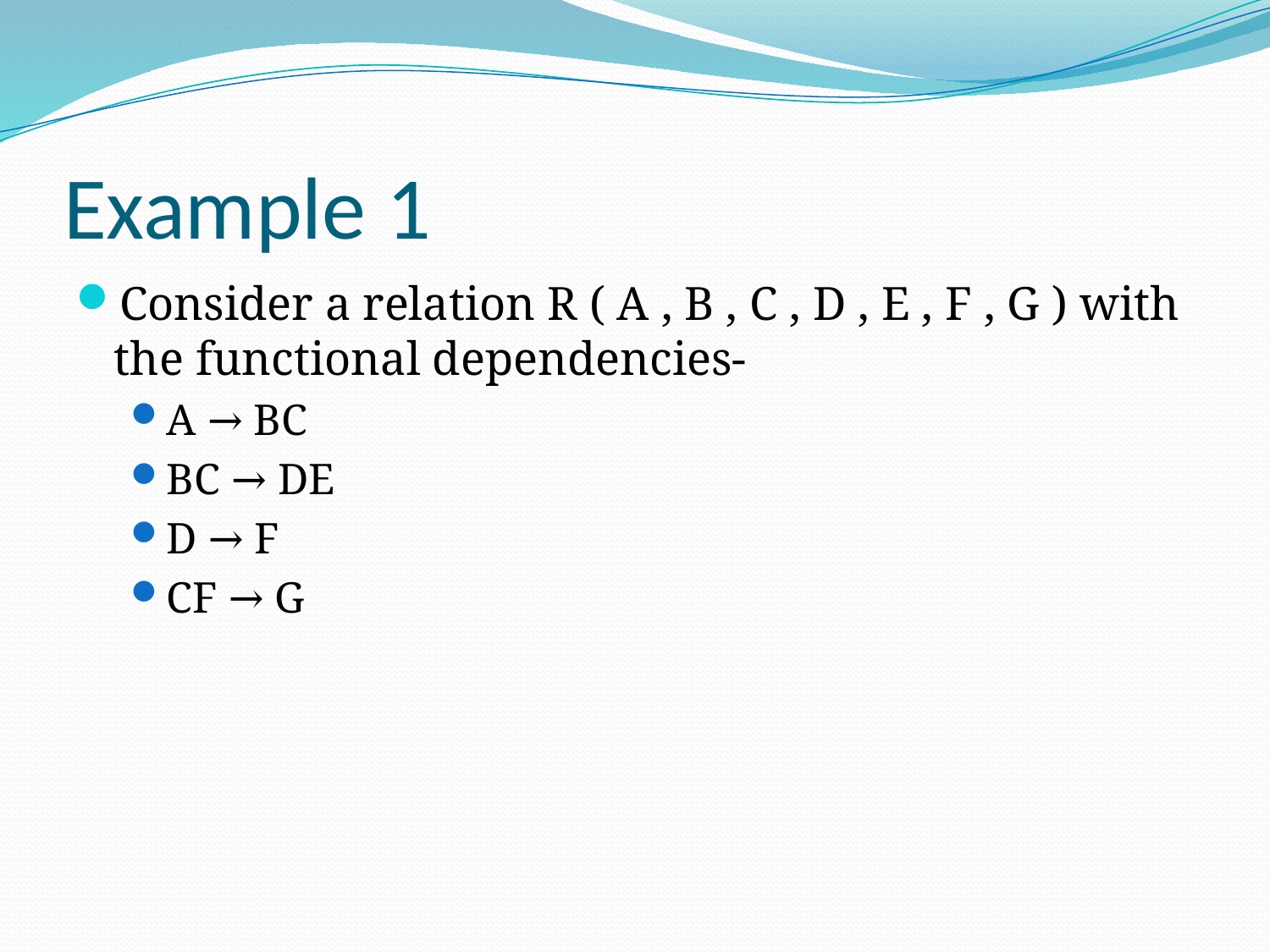

# Example 1
Consider a relation R ( A , B , C , D , E , F , G ) with the functional dependencies-
A → BC
BC → DE
D → F
CF → G